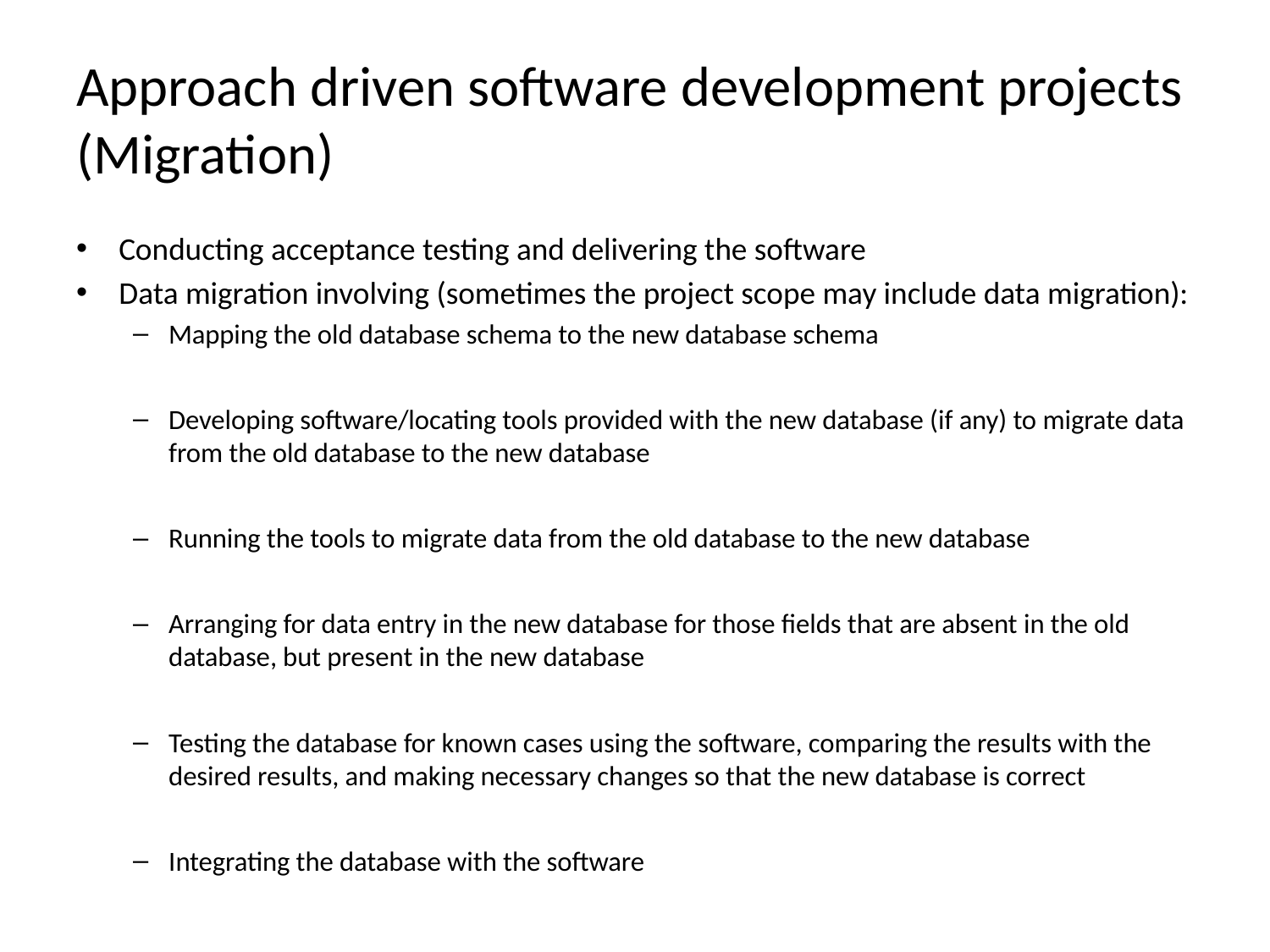

# Approach driven software development projects (Migration)
Conducting acceptance testing and delivering the software
Data migration involving (sometimes the project scope may include data migration):
Mapping the old database schema to the new database schema

Developing software/locating tools provided with the new database (if any) to migrate data from the old database to the new database

Running the tools to migrate data from the old database to the new database

Arranging for data entry in the new database for those fields that are absent in the old database, but present in the new database

Testing the database for known cases using the software, comparing the results with the desired results, and making necessary changes so that the new database is correct

Integrating the database with the software